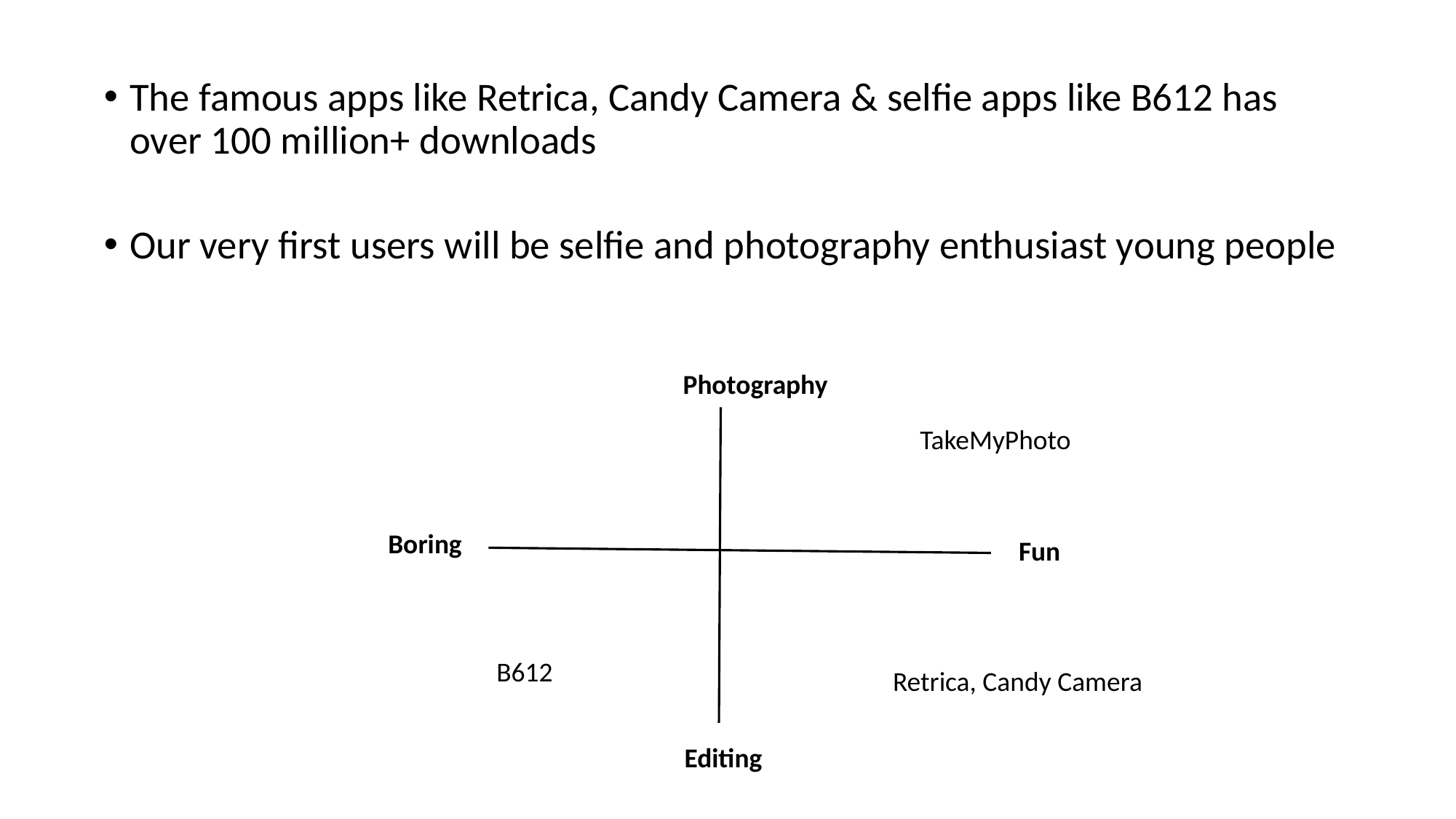

The famous apps like Retrica, Candy Camera & selfie apps like B612 has over 100 million+ downloads
Our very first users will be selfie and photography enthusiast young people

Photography
TakeMyPhoto
Boring
Fun
B612
Retrica, Candy Camera
Editing